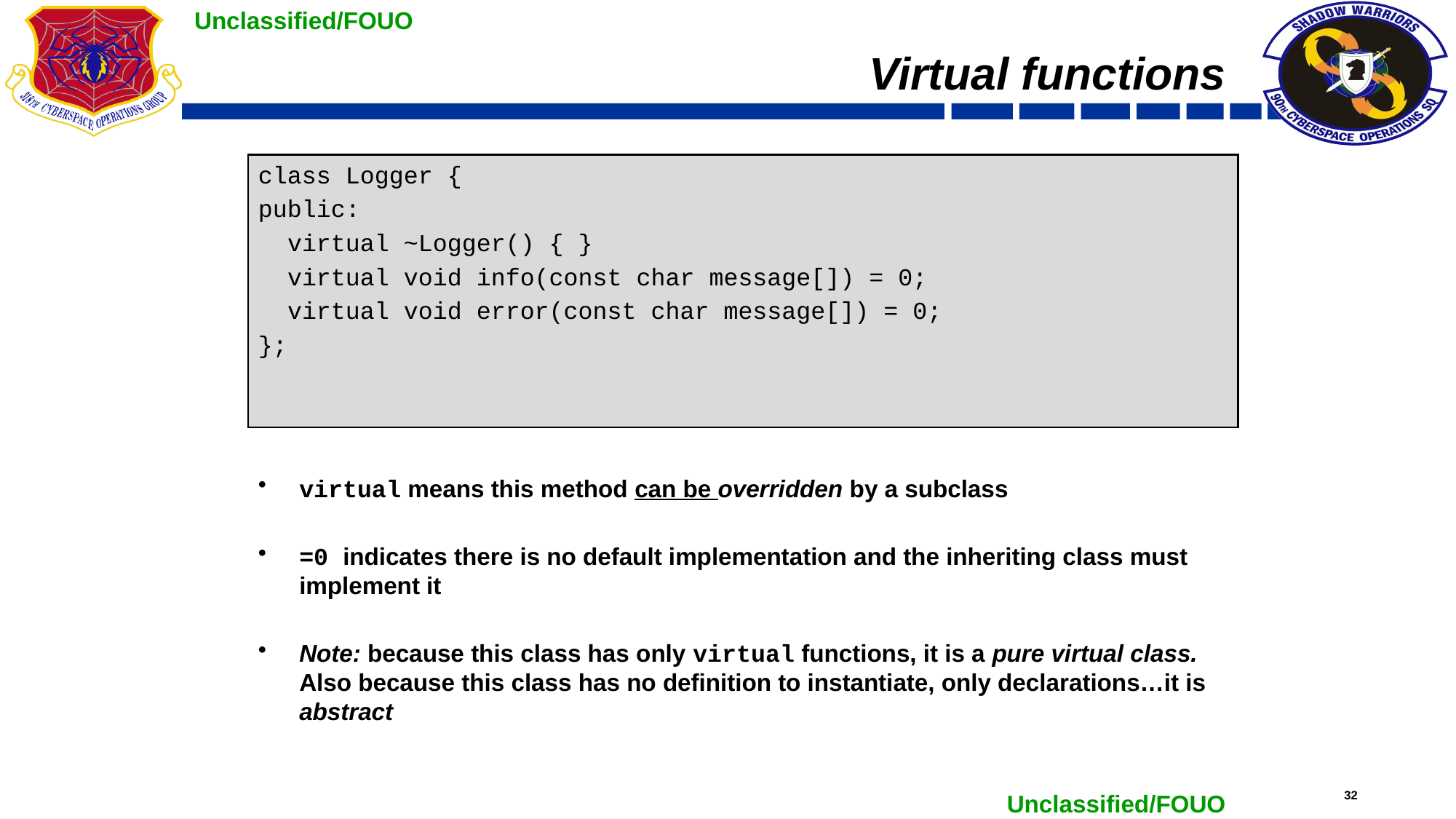

# Virtual functions
class Logger {
public:
  virtual ~Logger() { }
  virtual void info(const char message[]) = 0;
  virtual void error(const char message[]) = 0;
};

virtual means this method can be overridden by a subclass

=0 indicates there is no default implementation and the inheriting class must implement it

Note: because this class has only virtual functions, it is a pure virtual class. Also because this class has no definition to instantiate, only declarations…it is abstract